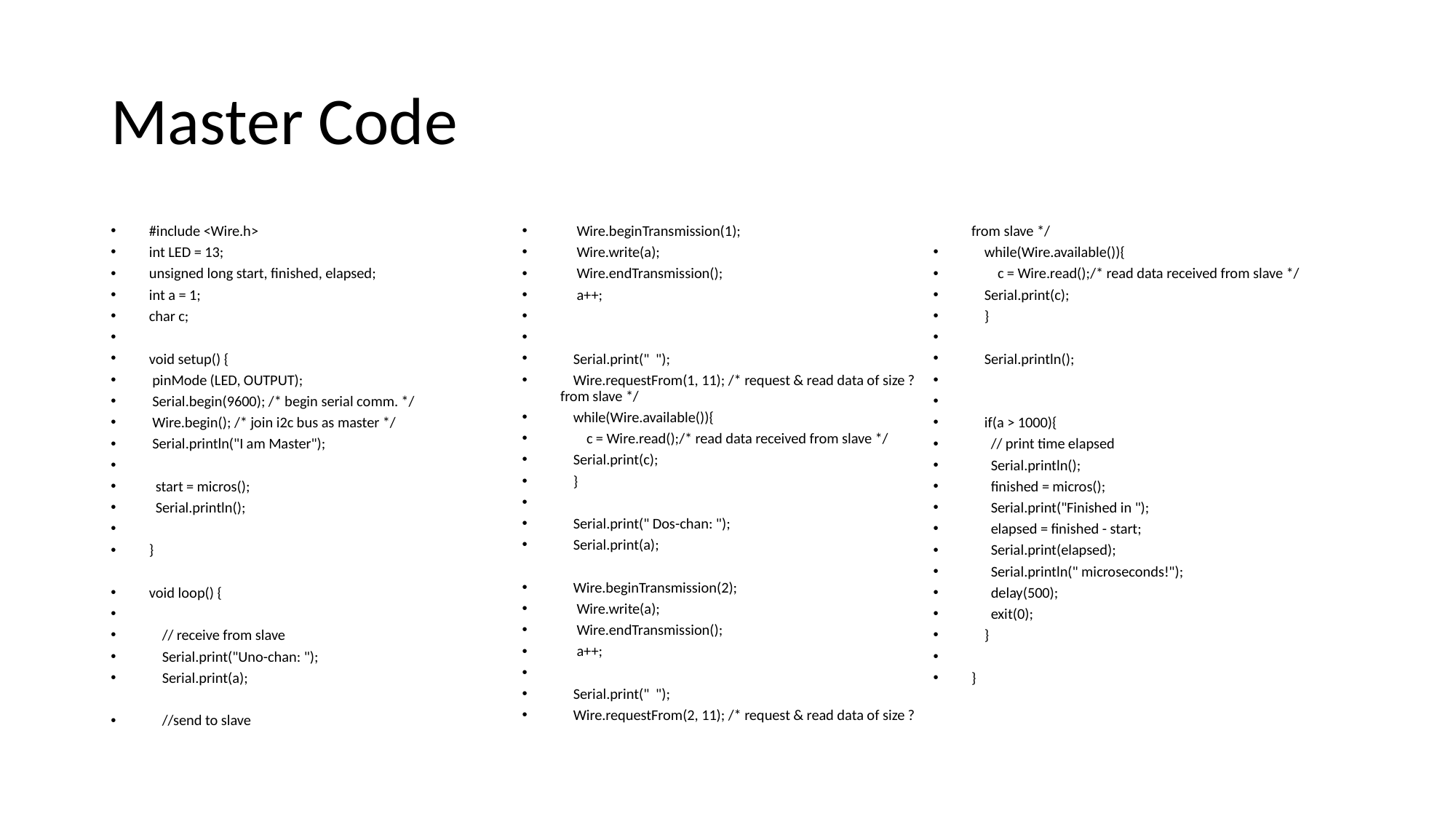

# Master Code
#include <Wire.h>
int LED = 13;
unsigned long start, finished, elapsed;
int a = 1;
char c;

void setup() {
 pinMode (LED, OUTPUT);
 Serial.begin(9600); /* begin serial comm. */
 Wire.begin(); /* join i2c bus as master */
 Serial.println("I am Master");

  start = micros();
  Serial.println();

}

void loop() {

    // receive from slave
    Serial.print("Uno-chan: ");
    Serial.print(a);

    //send to slave
     Wire.beginTransmission(1);
     Wire.write(a);
     Wire.endTransmission();
     a++;

    Serial.print("  ");
    Wire.requestFrom(1, 11); /* request & read data of size ? from slave */
    while(Wire.available()){
        c = Wire.read();/* read data received from slave */
    Serial.print(c);
    }

    Serial.print(" Dos-chan: ");
    Serial.print(a);

    Wire.beginTransmission(2);
     Wire.write(a);
     Wire.endTransmission();
     a++;

    Serial.print("  ");
    Wire.requestFrom(2, 11); /* request & read data of size ? from slave */
    while(Wire.available()){
        c = Wire.read();/* read data received from slave */
    Serial.print(c);
    }

    Serial.println();

    if(a > 1000){
      // print time elapsed
      Serial.println();
      finished = micros();
      Serial.print("Finished in ");
      elapsed = finished - start;
      Serial.print(elapsed);
      Serial.println(" microseconds!");
      delay(500);
      exit(0);
    }

}